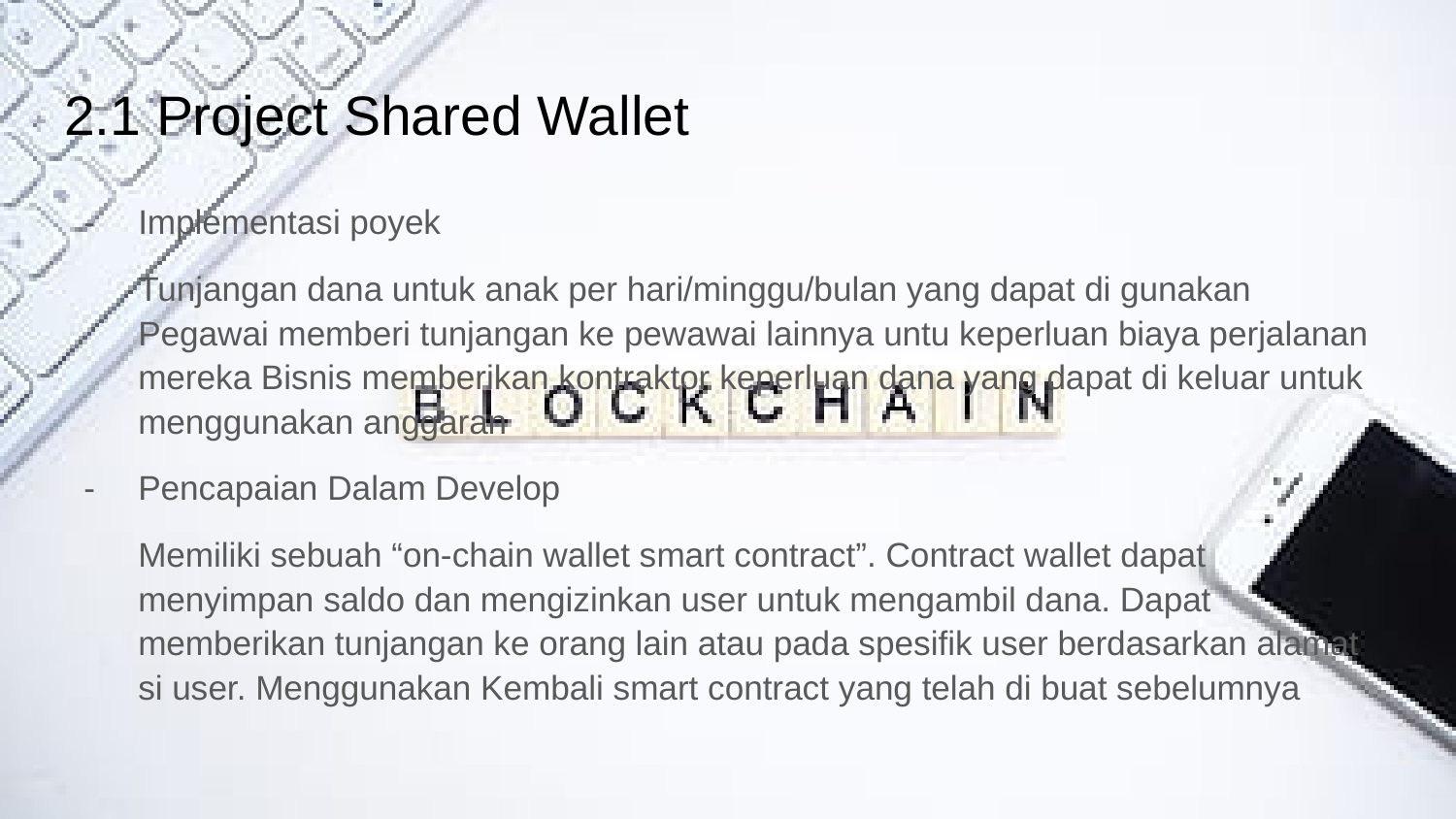

# 2.1 Project Shared Wallet
Implementasi poyek
Tunjangan dana untuk anak per hari/minggu/bulan yang dapat di gunakan Pegawai memberi tunjangan ke pewawai lainnya untu keperluan biaya perjalanan mereka Bisnis memberikan kontraktor keperluan dana yang dapat di keluar untuk menggunakan anggaran
Pencapaian Dalam Develop
Memiliki sebuah “on-chain wallet smart contract”. Contract wallet dapat menyimpan saldo dan mengizinkan user untuk mengambil dana. Dapat memberikan tunjangan ke orang lain atau pada spesifik user berdasarkan alamat si user. Menggunakan Kembali smart contract yang telah di buat sebelumnya